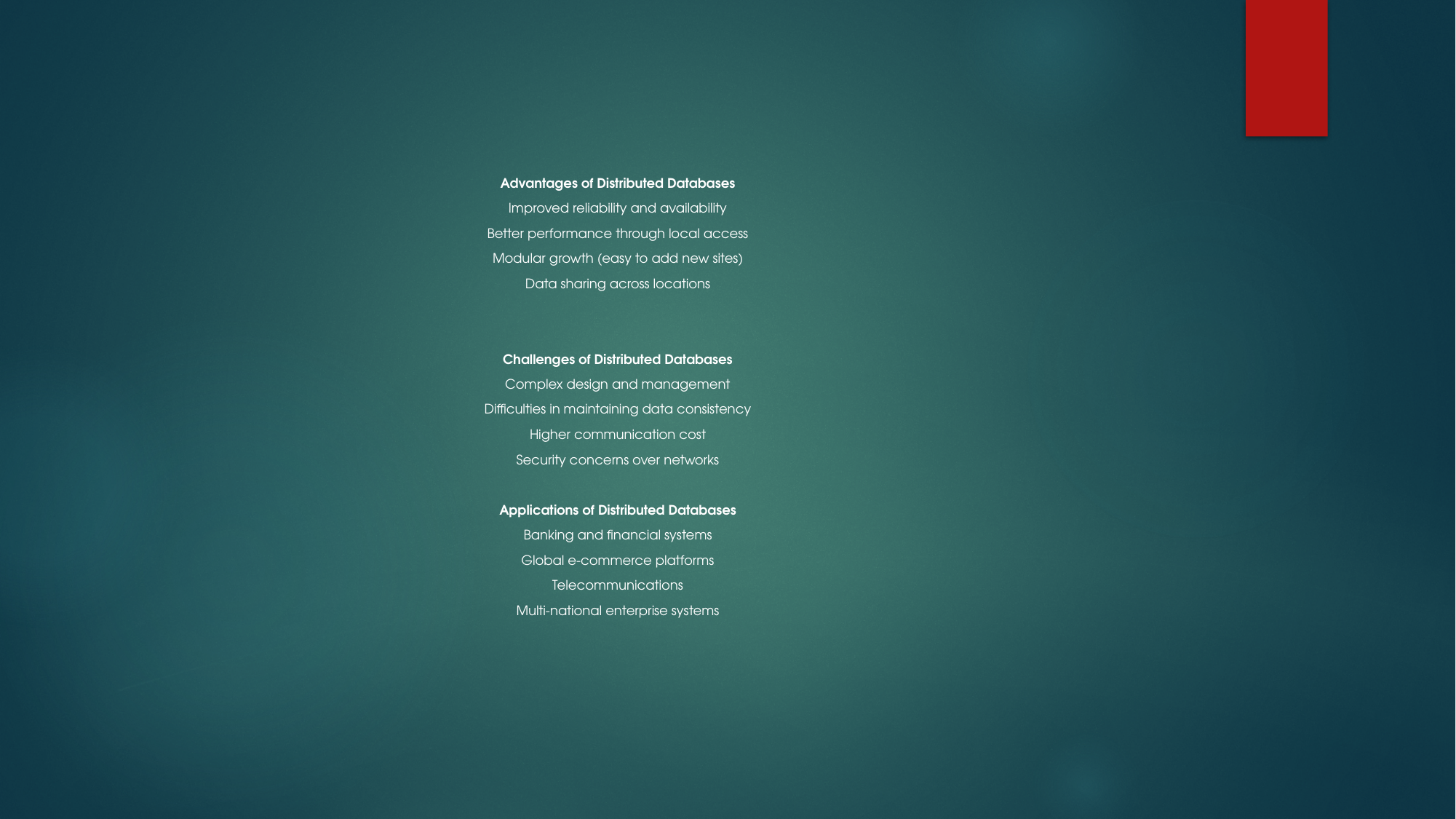

Advantages of Distributed Databases
Improved reliability and availability
Better performance through local access
Modular growth (easy to add new sites)
Data sharing across locations

Challenges of Distributed Databases
Complex design and management
Difficulties in maintaining data consistency
Higher communication cost
Security concerns over networks

Applications of Distributed Databases
Banking and financial systems
Global e-commerce platforms
Telecommunications
Multi-national enterprise systems